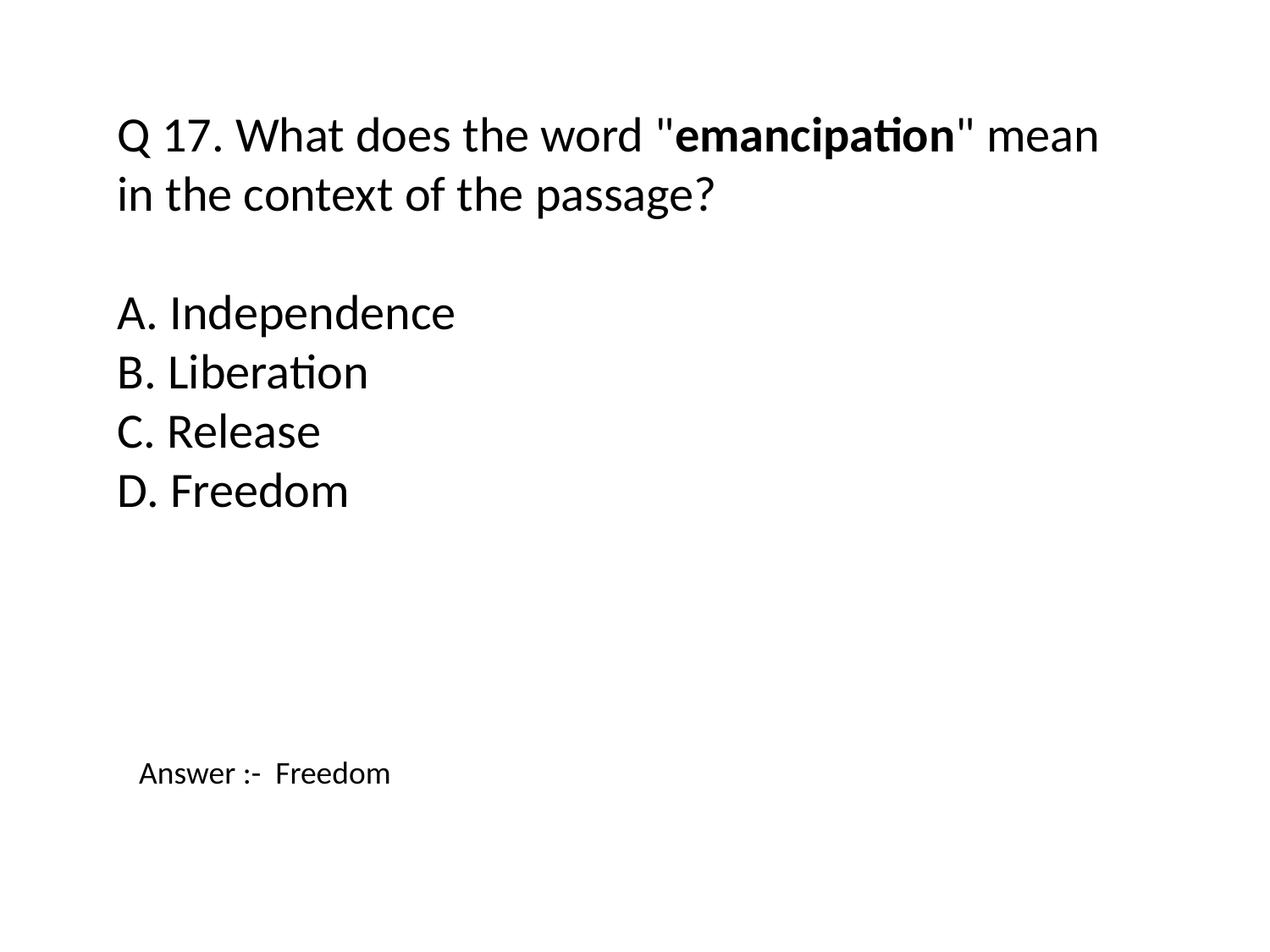

Q 17. What does the word "emancipation" mean in the context of the passage?

A. Independence
B. Liberation
C. Release
D. Freedom

Answer :-  Freedom